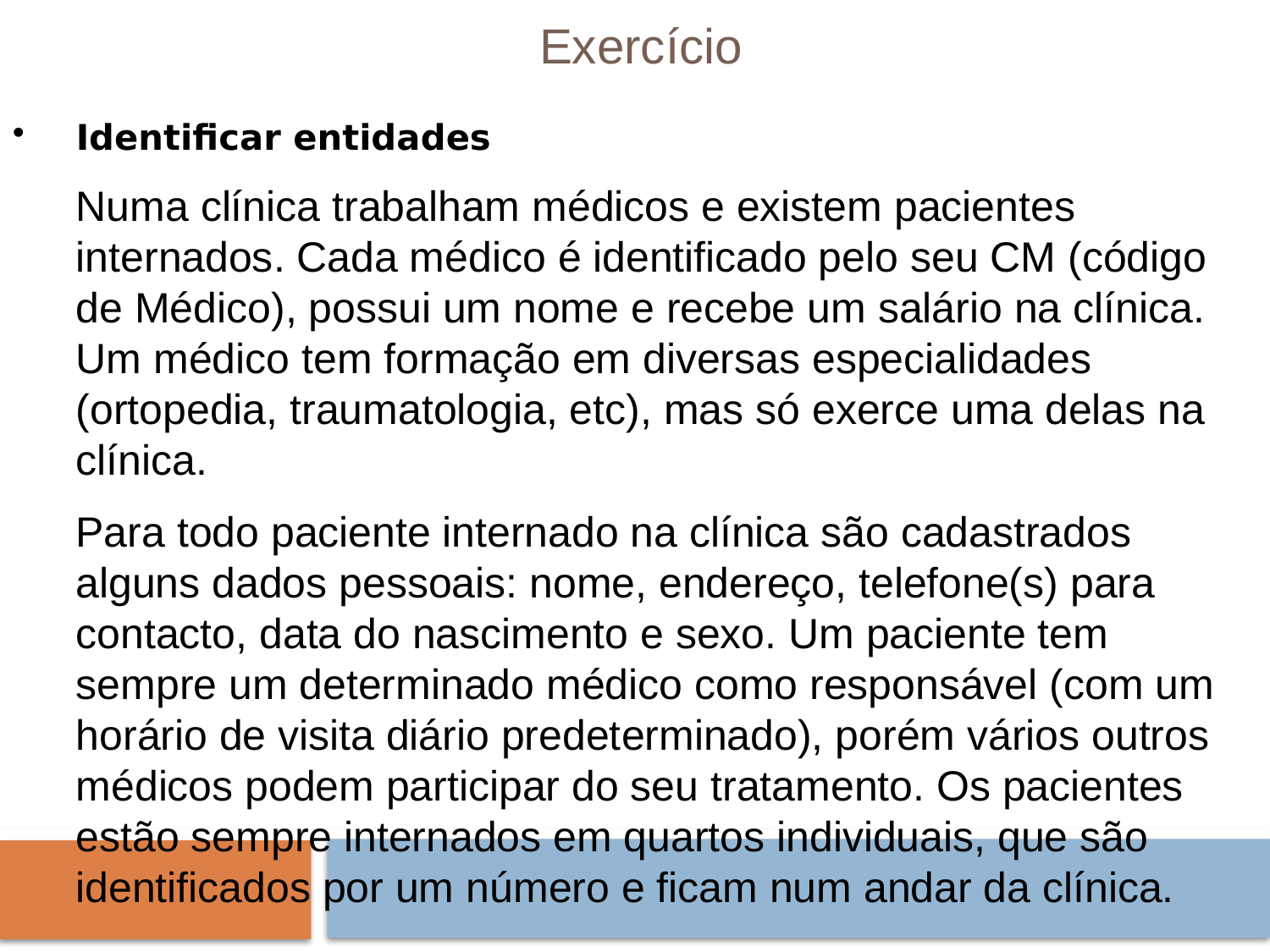

Exercício

Identificar entidades
	Numa clínica trabalham médicos e existem pacientes internados. Cada médico é identificado pelo seu CM (código de Médico), possui um nome e recebe um salário na clínica. Um médico tem formação em diversas especialidades (ortopedia, traumatologia, etc), mas só exerce uma delas na clínica.
	Para todo paciente internado na clínica são cadastrados alguns dados pessoais: nome, endereço, telefone(s) para contacto, data do nascimento e sexo. Um paciente tem sempre um determinado médico como responsável (com um horário de visita diário predeterminado), porém vários outros médicos podem participar do seu tratamento. Os pacientes estão sempre internados em quartos individuais, que são identificados por um número e ficam num andar da clínica.